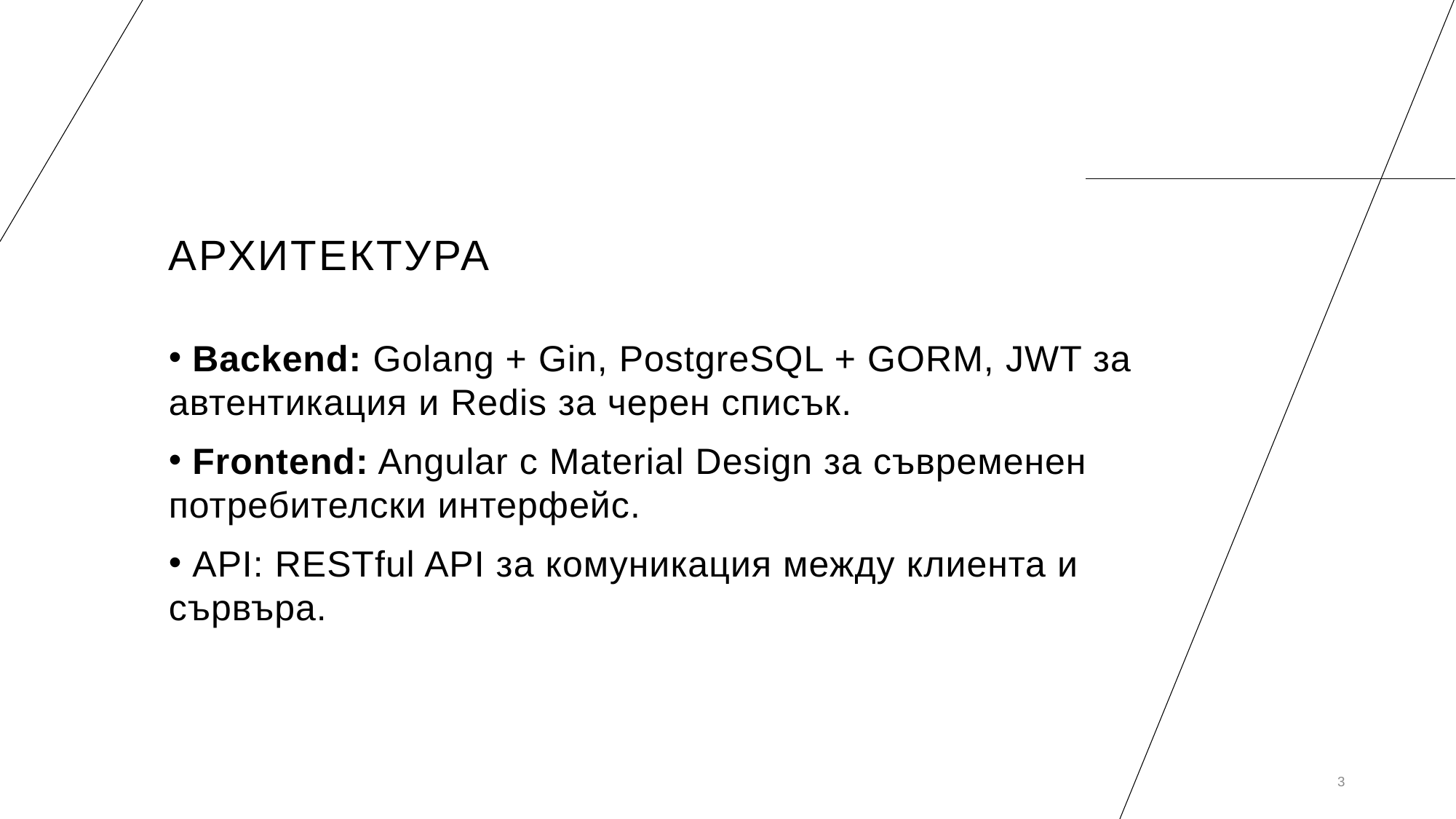

# Архитектура
 Backend: Golang + Gin, PostgreSQL + GORM, JWT за автентикация и Redis за черен списък.
 Frontend: Angular с Material Design за съвременен потребителски интерфейс.
 API: RESTful API за комуникация между клиента и сървъра.
3